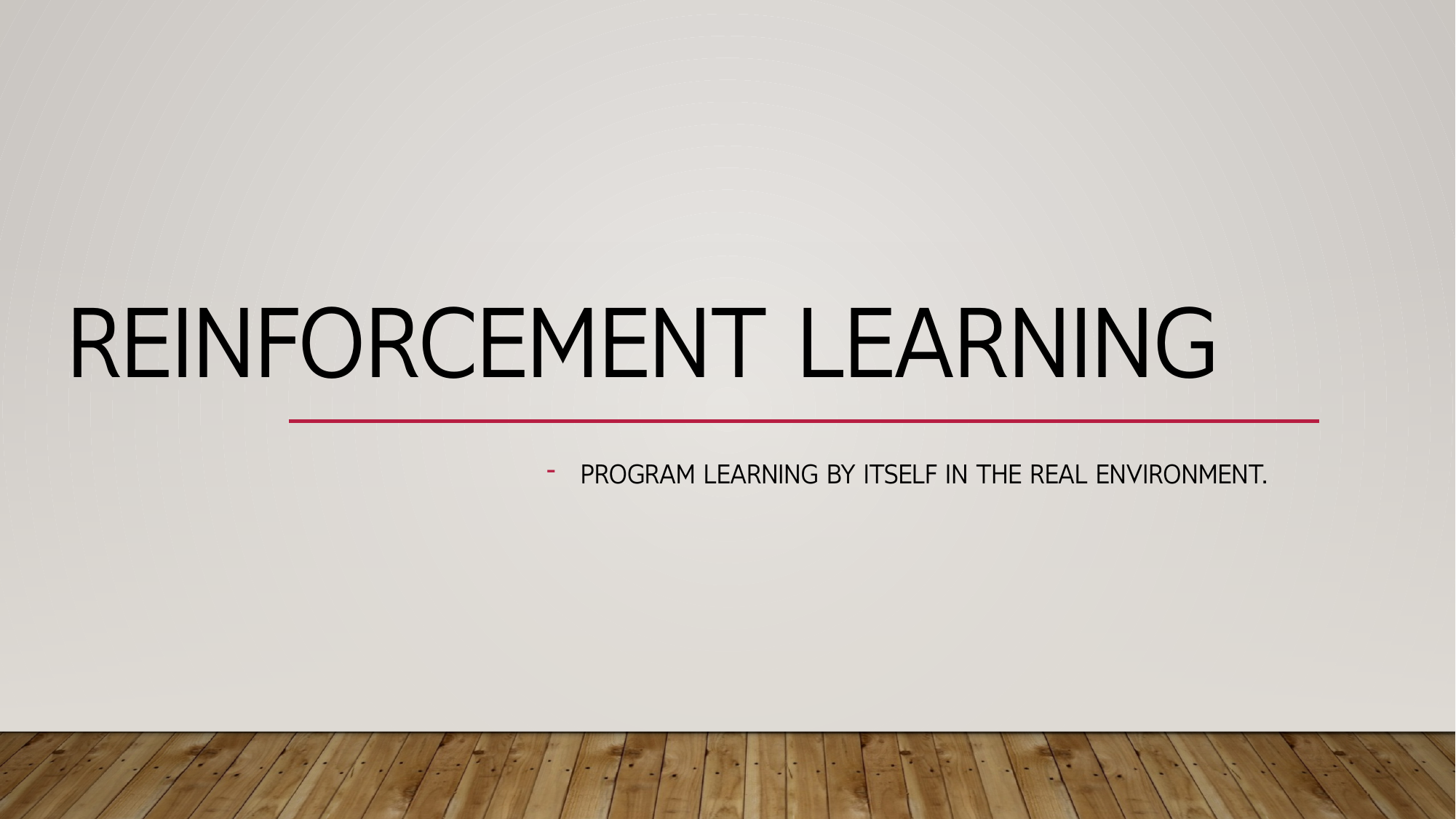

# Reinforcement learning
Program learning by itself in the real environment.